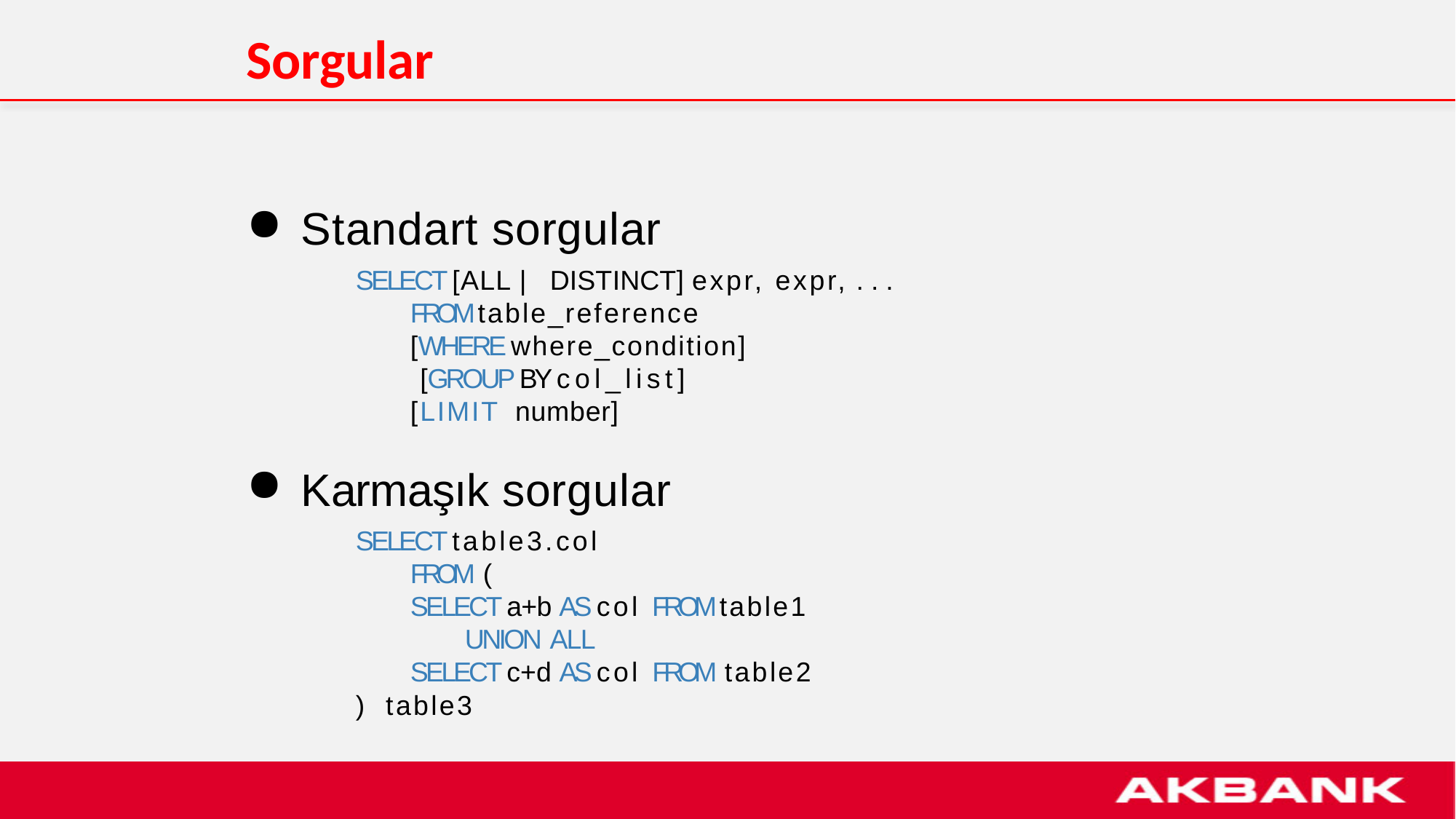

# Sorgular
Standart sorgular
SELECT [ALL | DISTINCT] expr, expr, ...
FROM table_reference  [WHERE where_condition]  [GROUP BY col_list]  [LIMIT number]

Karmaşık sorgular
SELECT table3.col  FROM (
SELECT a+b AS col FROM table1  UNION ALL
SELECT c+d AS col FROM table2
) table3